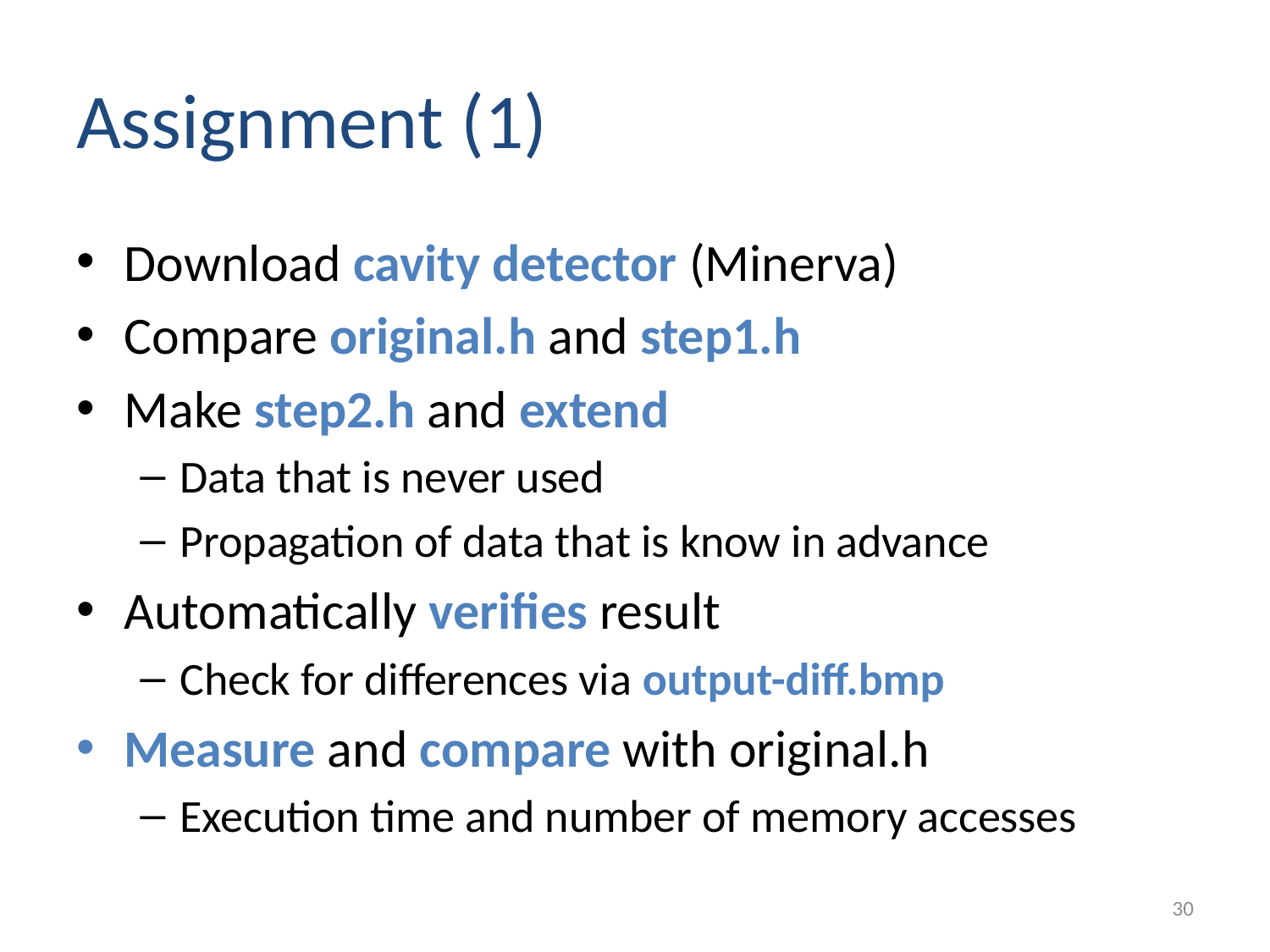

# Assignment (1)
Download cavity detector (Minerva)
Compare original.h and step1.h
Make step2.h and extend
Data that is never used
Propagation of data that is know in advance
Automatically verifies result
Check for differences via output-diff.bmp
Measure and compare with original.h
Execution time and number of memory accesses
30